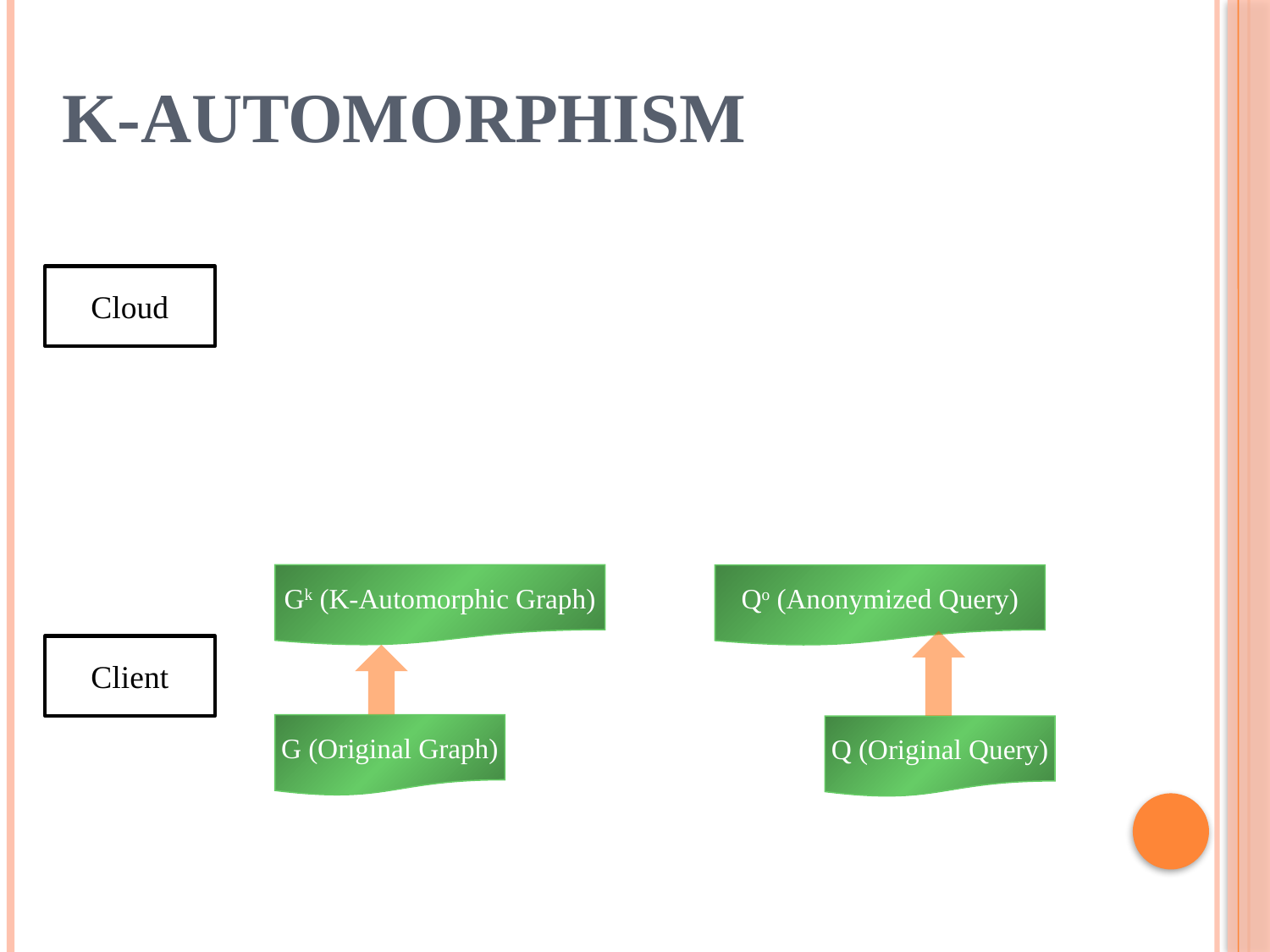

K-Automorphism
Cloud
Gk (K-Automorphic Graph)
Qo (Anonymized Query)
Client

G (Original Graph)
Q (Original Query)